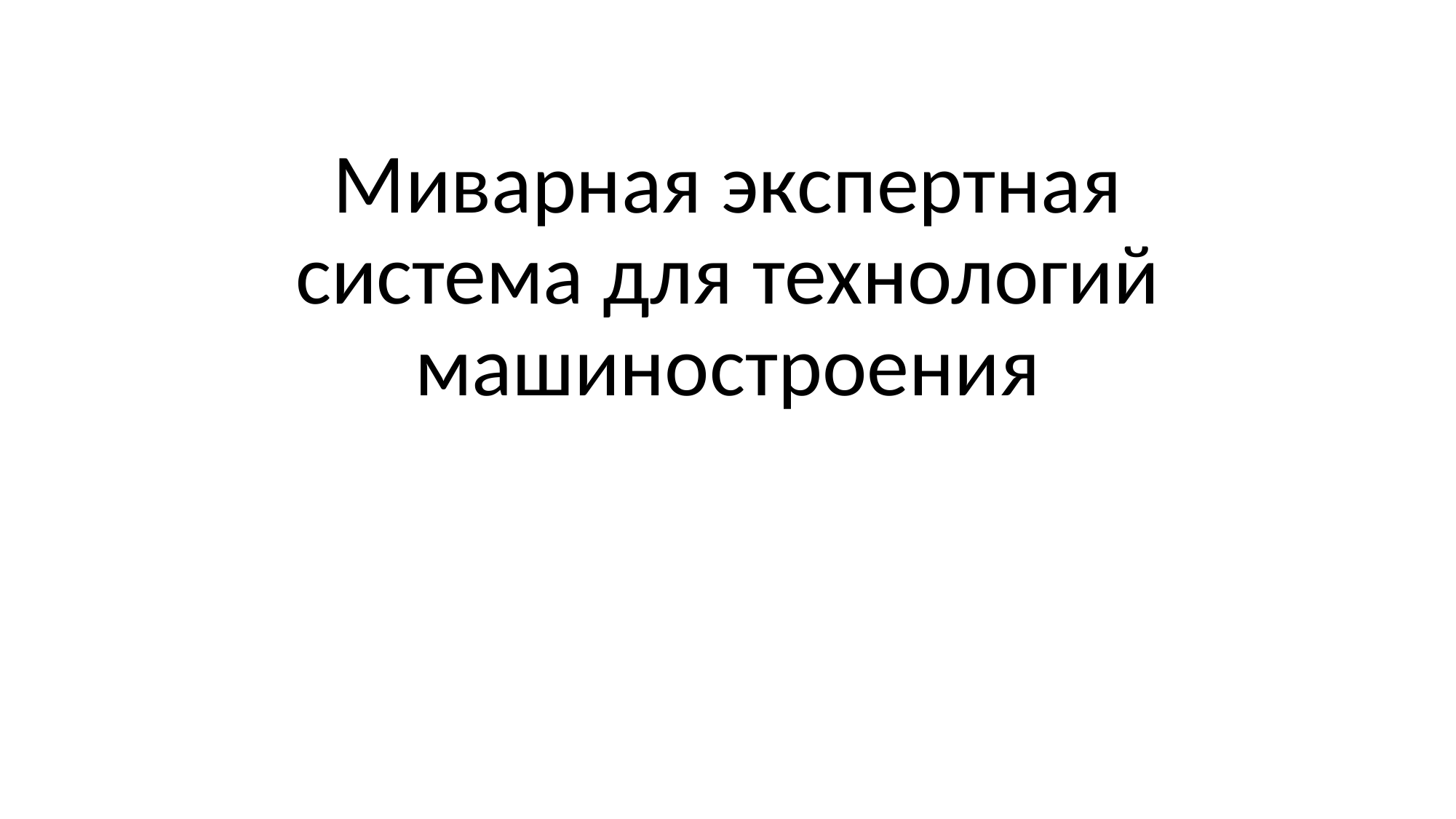

# Миварная экспертная система для технологий машиностроения